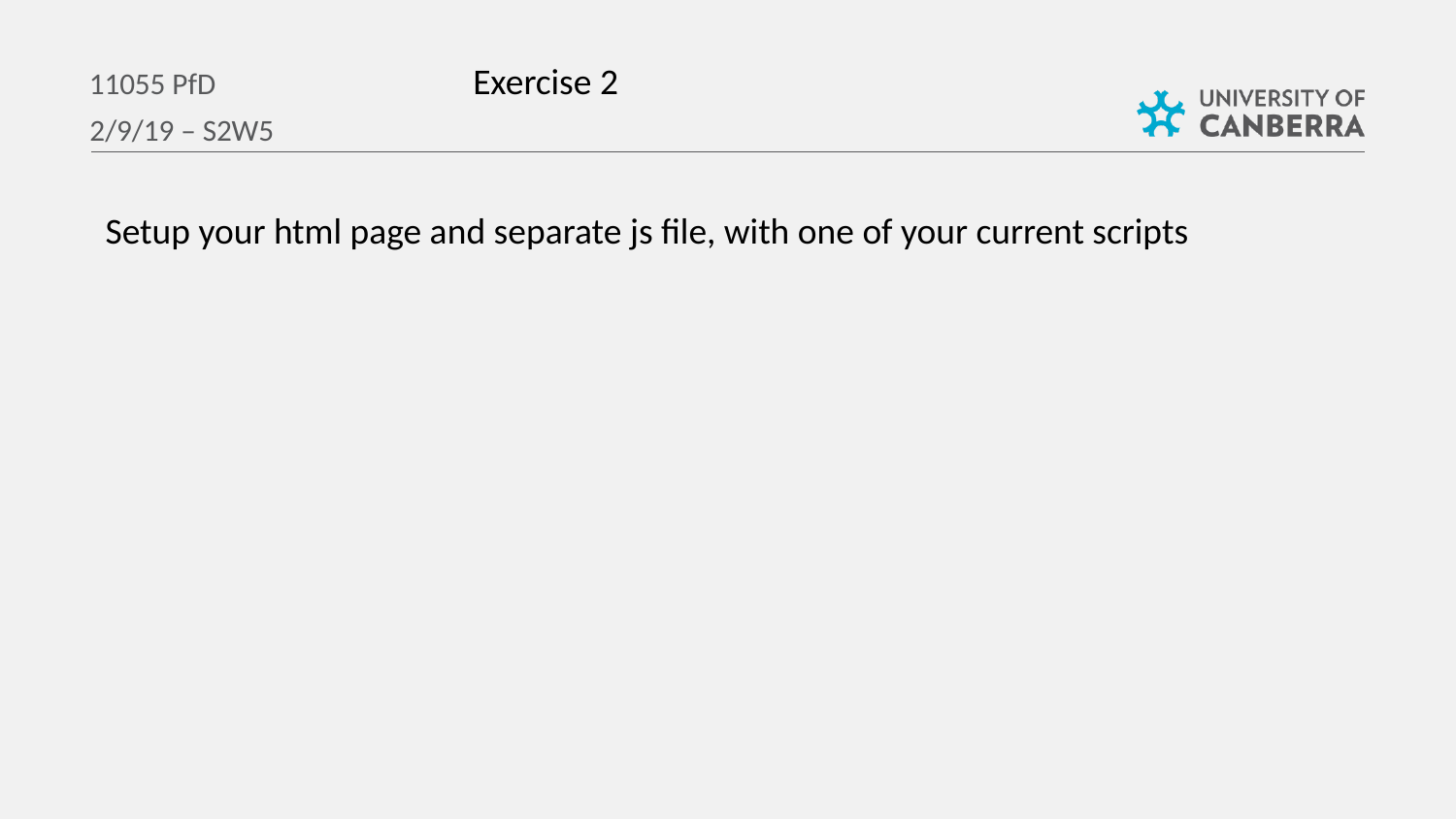

Exercise 2
11055 PfD
2/9/19 – S2W5
Setup your html page and separate js file, with one of your current scripts